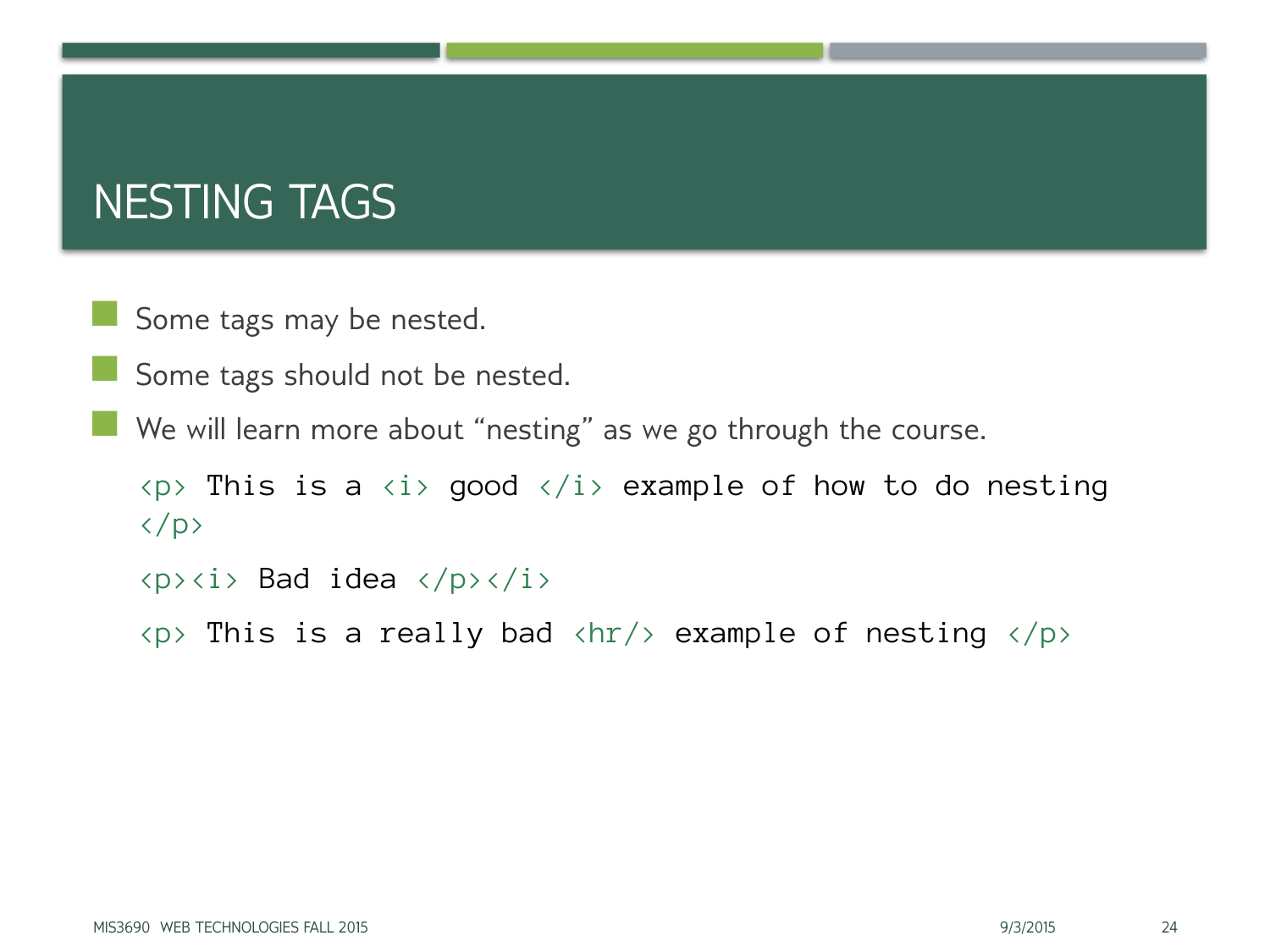

# Nesting Tags
Some tags may be nested.
Some tags should not be nested.
We will learn more about “nesting” as we go through the course.
<p> This is a <i> good </i> example of how to do nesting </p>
<p><i> Bad idea </p></i>
<p> This is a really bad <hr/> example of nesting </p>

MIS3690  Web Technologies Fall 2015
9/3/2015
24